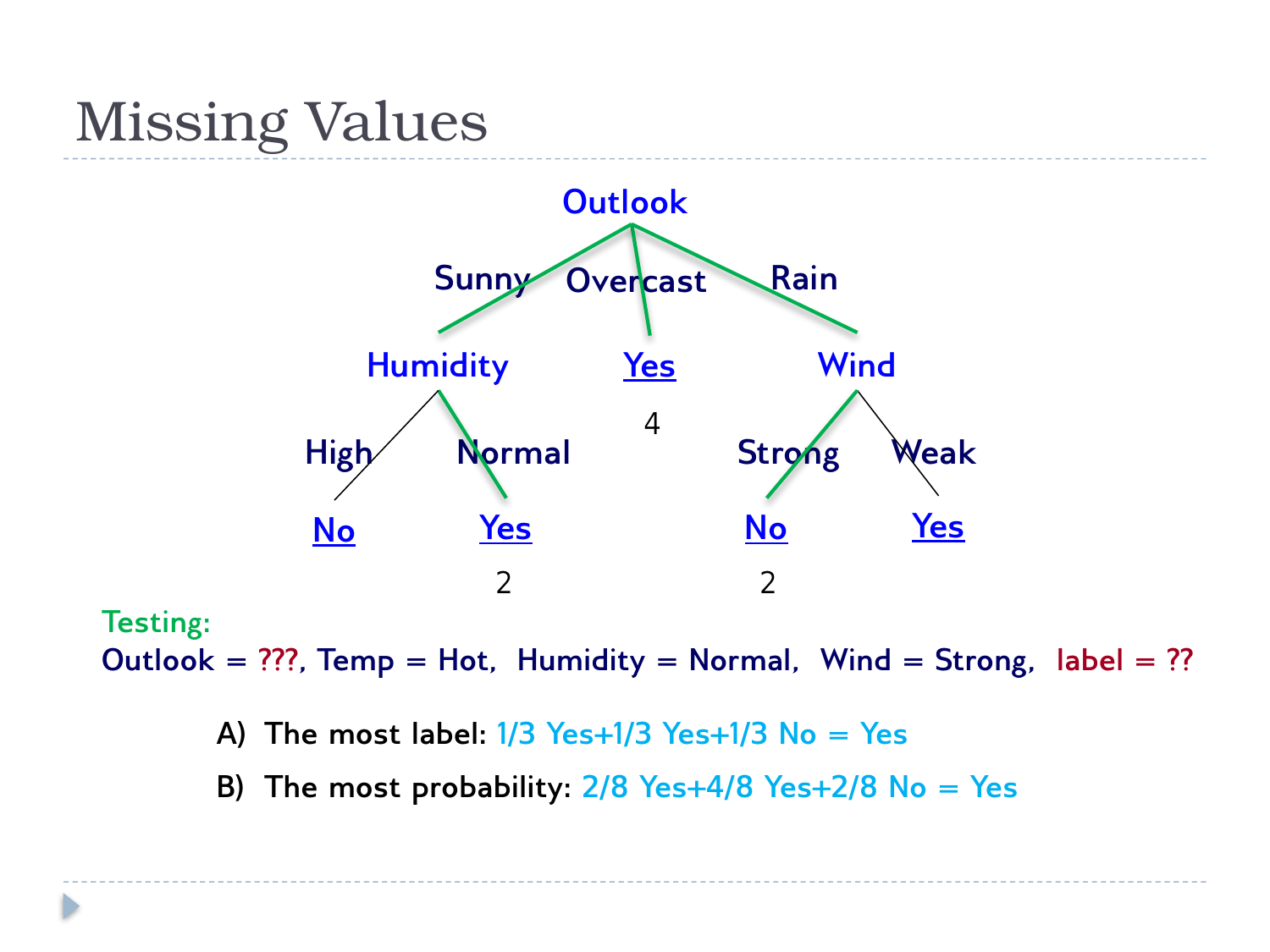

# Missing Values
Outlook
Sunny
Rain
Overcast
Humidity
Yes
Wind
4
High
Normal
Strong
Weak
Yes
Yes
No
No
2
2
Testing:
Outlook = ???, Temp = Hot,  Humidity = Normal,  Wind = Strong,  label = ??
The most label: 1/3 Yes+1/3 Yes+1/3 No = Yes
The most probability: 2/8 Yes+4/8 Yes+2/8 No = Yes